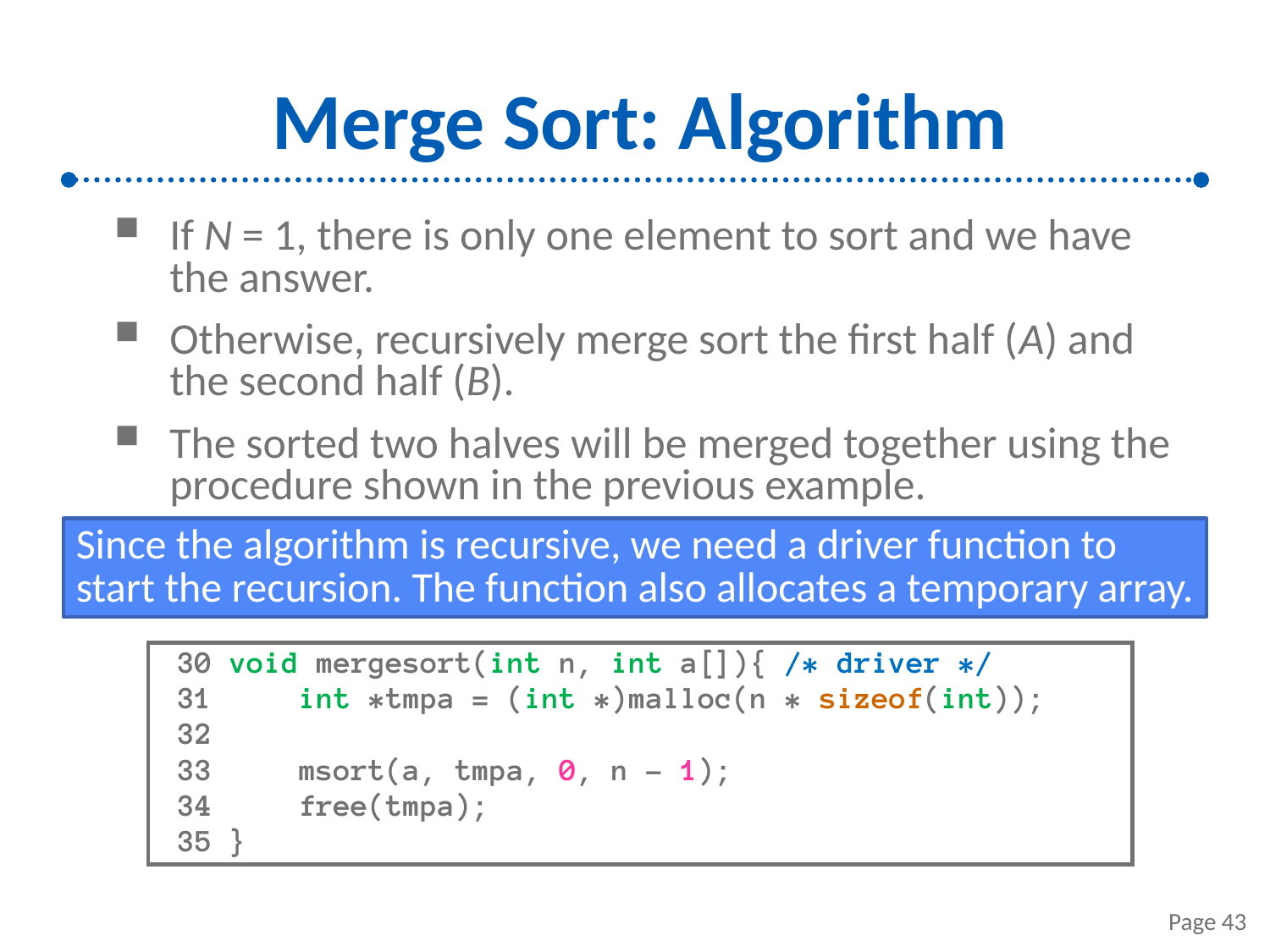

# Merge Sort: Algorithm
If N = 1, there is only one element to sort and we have the answer.
Otherwise, recursively merge sort the first half (A) and the second half (B).
The sorted two halves will be merged together using the procedure shown in the previous example.

Since the algorithm is recursive, we need a driver function to start the recursion. The function also allocates a temporary array.
 30 void mergesort(int n, int a[]){ /* driver */
 31     int *tmpa = (int *)malloc(n * sizeof(int));
 32
 33     msort(a, tmpa, 0, n - 1);
 34     free(tmpa);
 35 }
Page 43